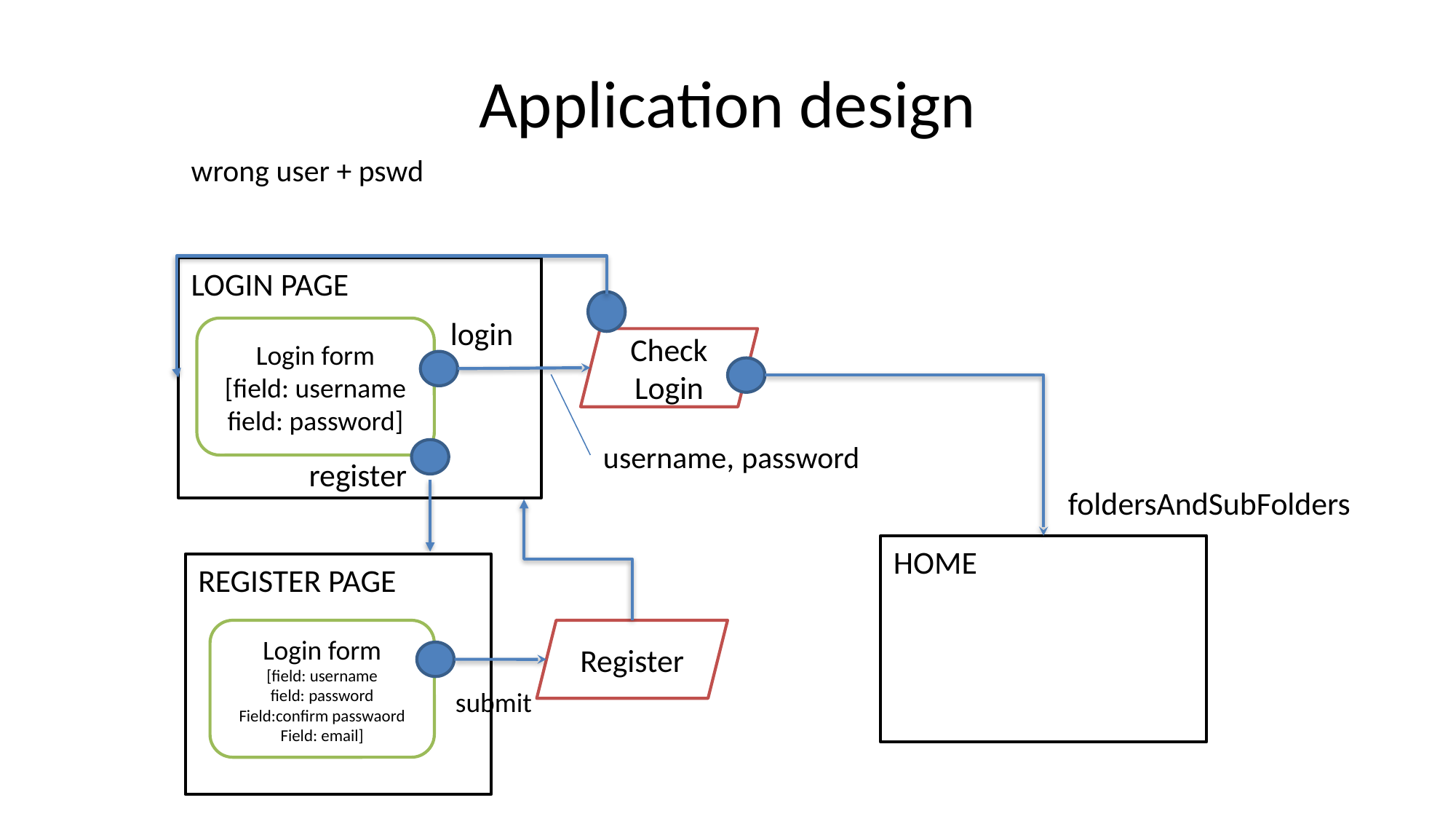

# Application design
wrong user + pswd
LOGIN PAGE

login
Login form
[field: username
field: password]
Check
Login

username, password

register
foldersAndSubFolders
HOME
REGISTER PAGE
Login form
[field: username
field: password
Field:confirm passwaord
Field: email]
Register

submit